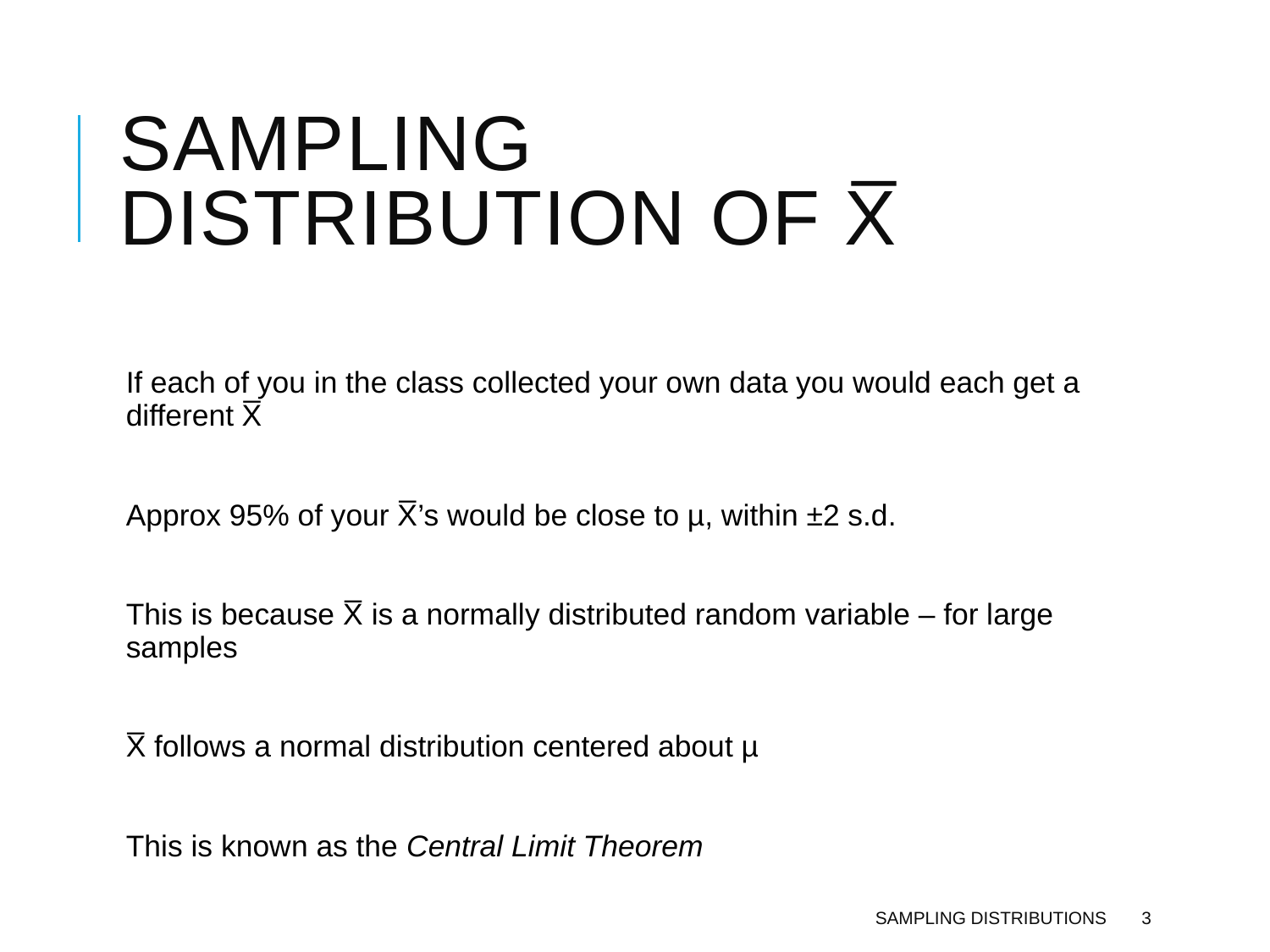

# Sampling Distribution of X̅

If each of you in the class collected your own data you would each get a different X̅

Approx 95% of your X̅’s would be close to µ, within ±2 s.d.

This is because X̅ is a normally distributed random variable – for large samples

X̅ follows a normal distribution centered about µ

This is known as the Central Limit Theorem

Sampling Distributions
3